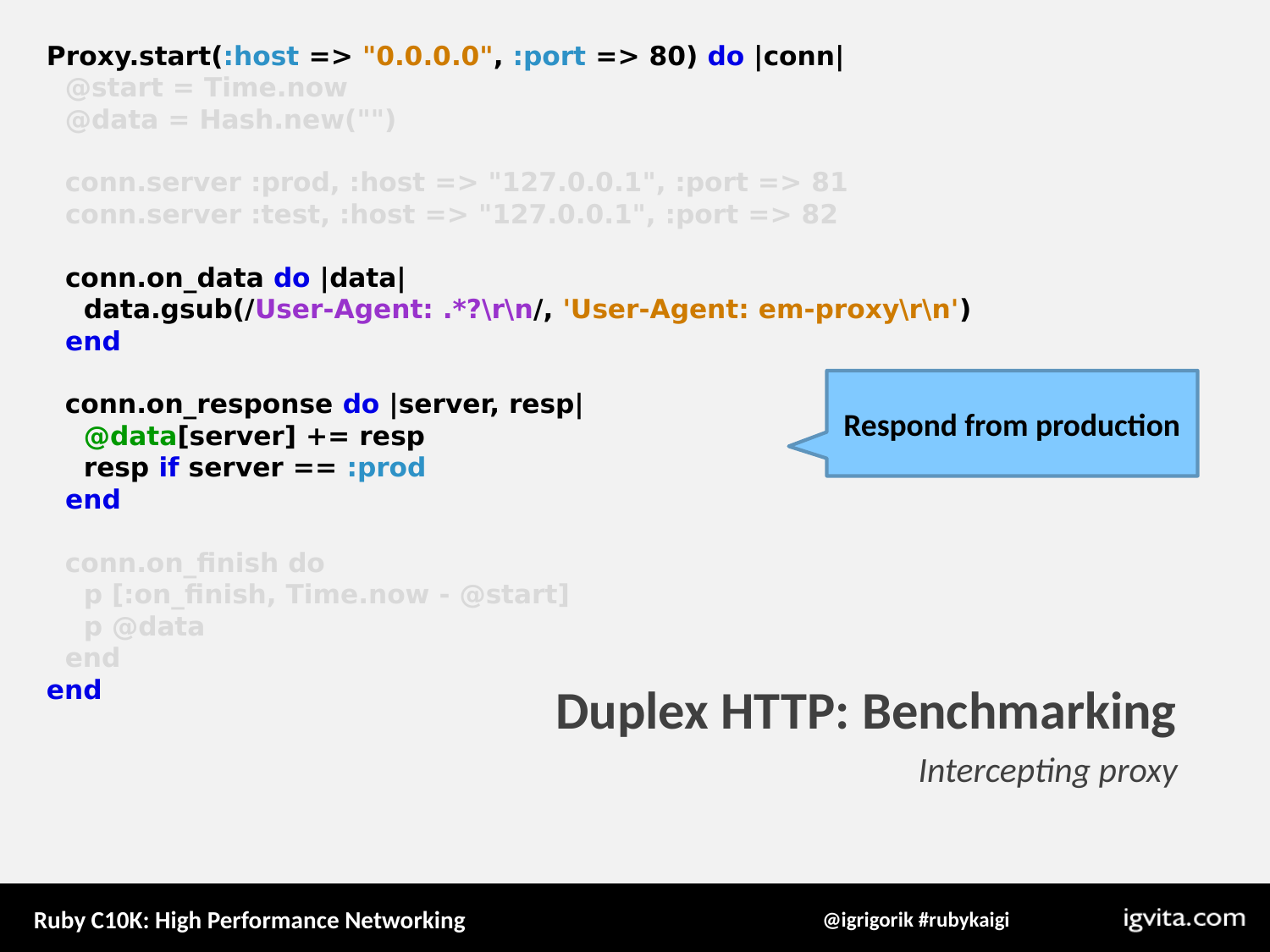

Proxy.start(:host => "0.0.0.0", :port => 80) do |conn|
  @start = Time.now
  @data = Hash.new("")
  conn.server :prod, :host => "127.0.0.1", :port => 81
  conn.server :test, :host => "127.0.0.1", :port => 82
  conn.on_data do |data|
    data.gsub(/User-Agent: .*?\r\n/, 'User-Agent: em-proxy\r\n')
  end
  conn.on_response do |server, resp|
    @data[server] += resp
    resp if server == :prod
  end
  conn.on_finish do
    p [:on_finish, Time.now - @start]
    p @data
  end
end
Respond from production
Duplex HTTP: Benchmarking
Intercepting proxy